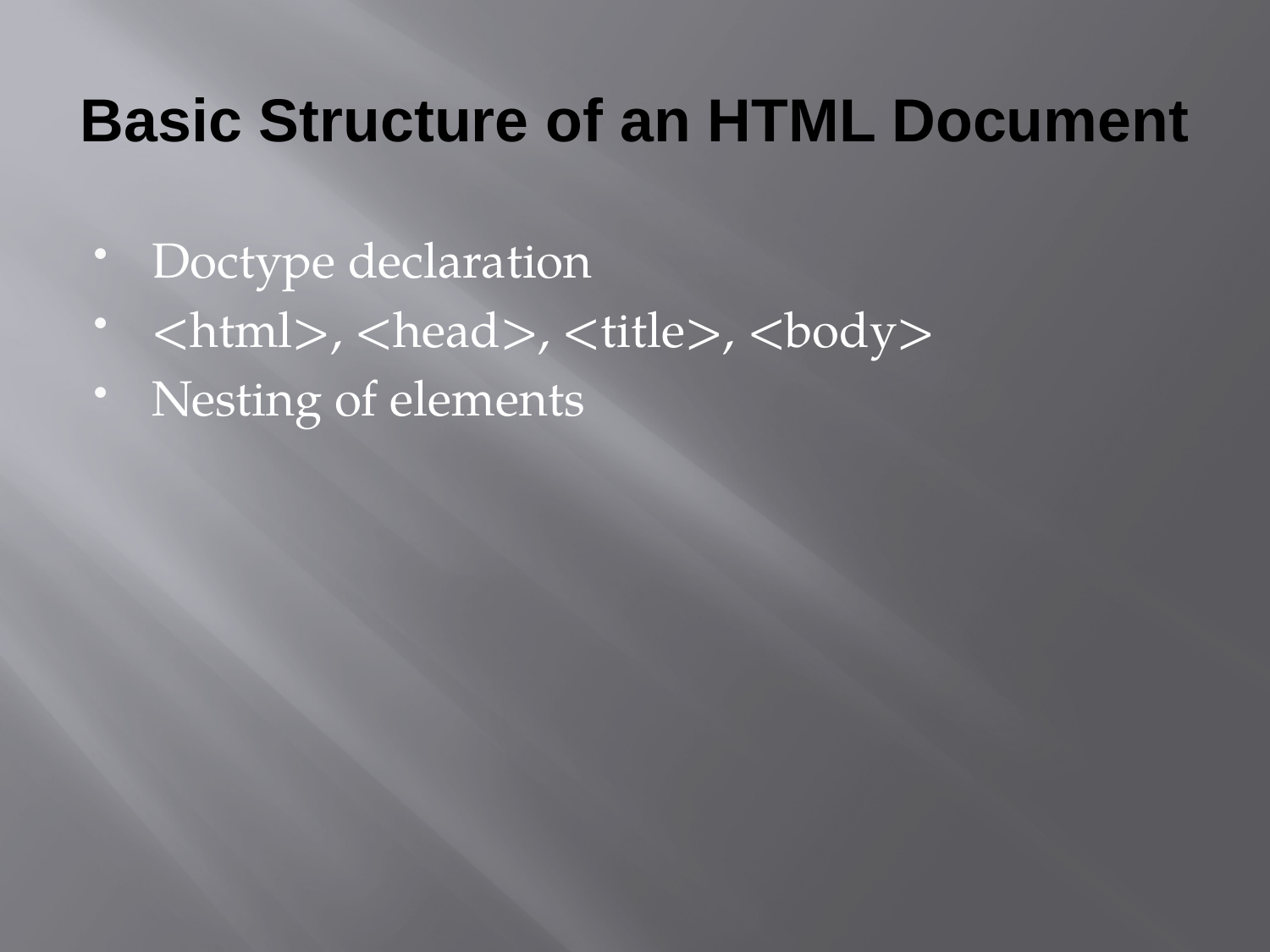

# Basic Structure of an HTML Document
Doctype declaration
<html>, <head>, <title>, <body>
Nesting of elements